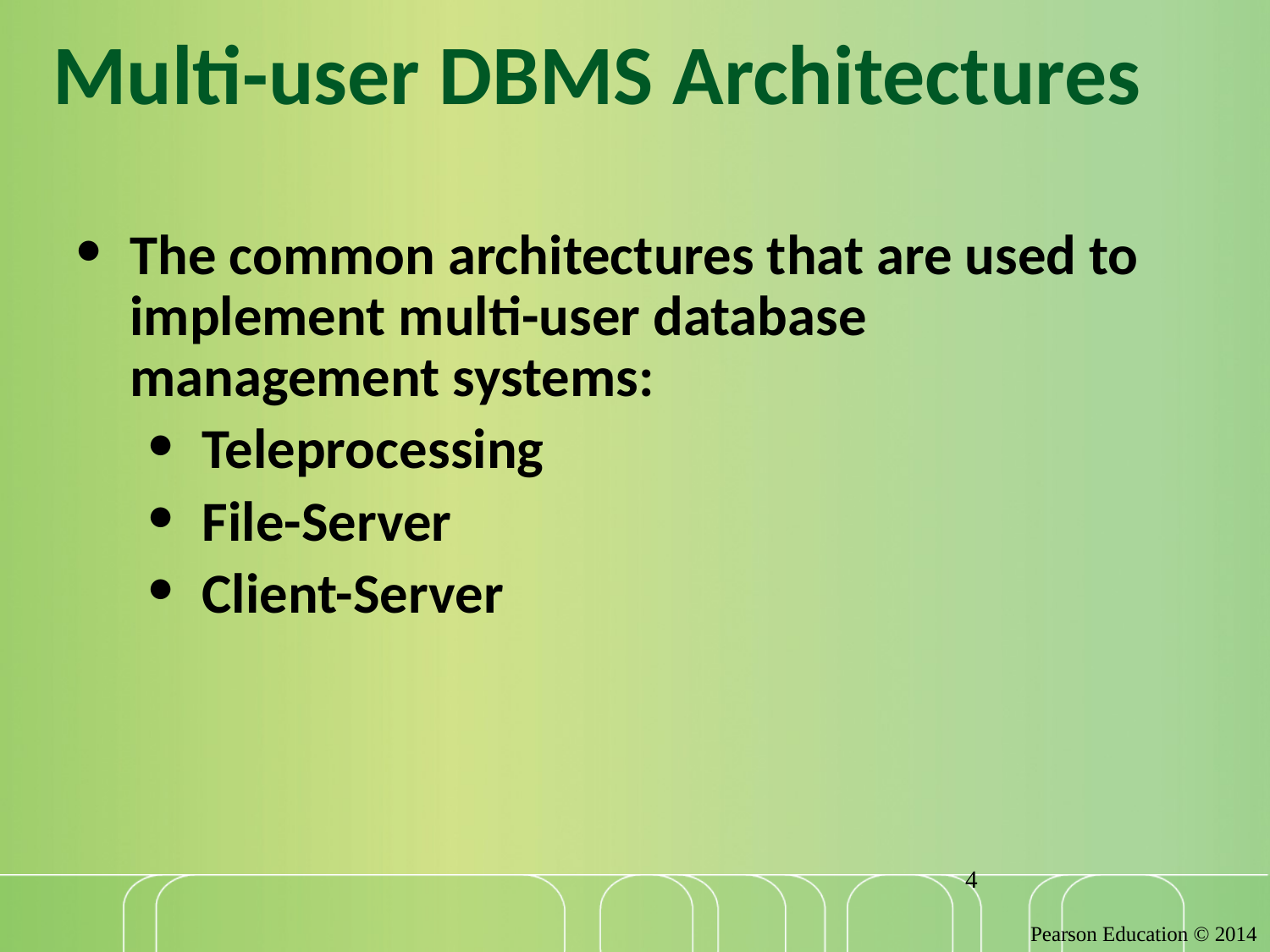

# Multi-user DBMS Architectures
The common architectures that are used to implement multi-user database management systems:
Teleprocessing
File-Server
Client-Server

4